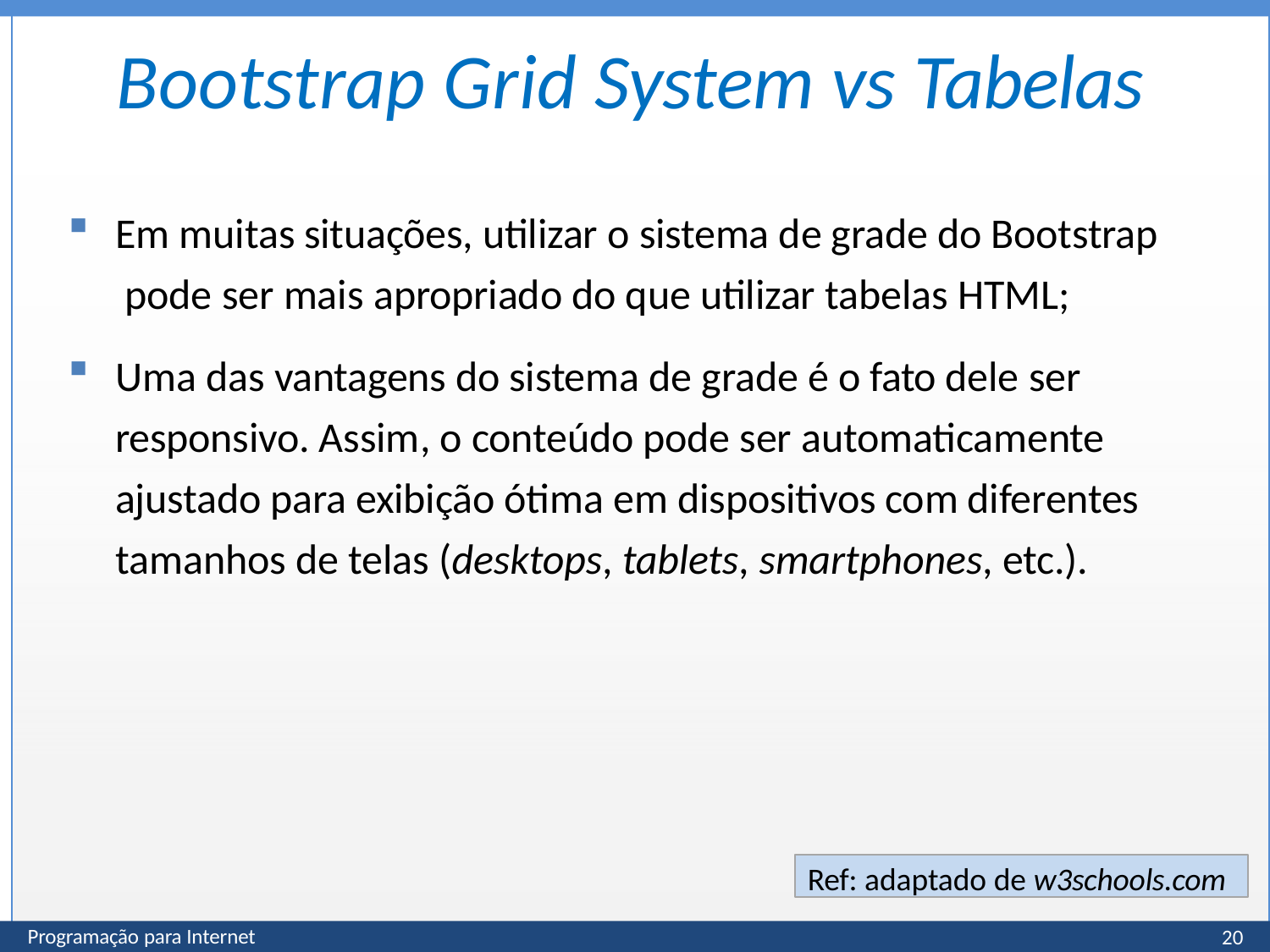

# Bootstrap Grid System vs Tabelas
Em muitas situações, utilizar o sistema de grade do Bootstrap  pode ser mais apropriado do que utilizar tabelas HTML;
Uma das vantagens do sistema de grade é o fato dele ser  responsivo. Assim, o conteúdo pode ser automaticamente  ajustado para exibição ótima em dispositivos com diferentes  tamanhos de telas (desktops, tablets, smartphones, etc.).
Ref: adaptado de w3schools.com
20
Programação para Internet